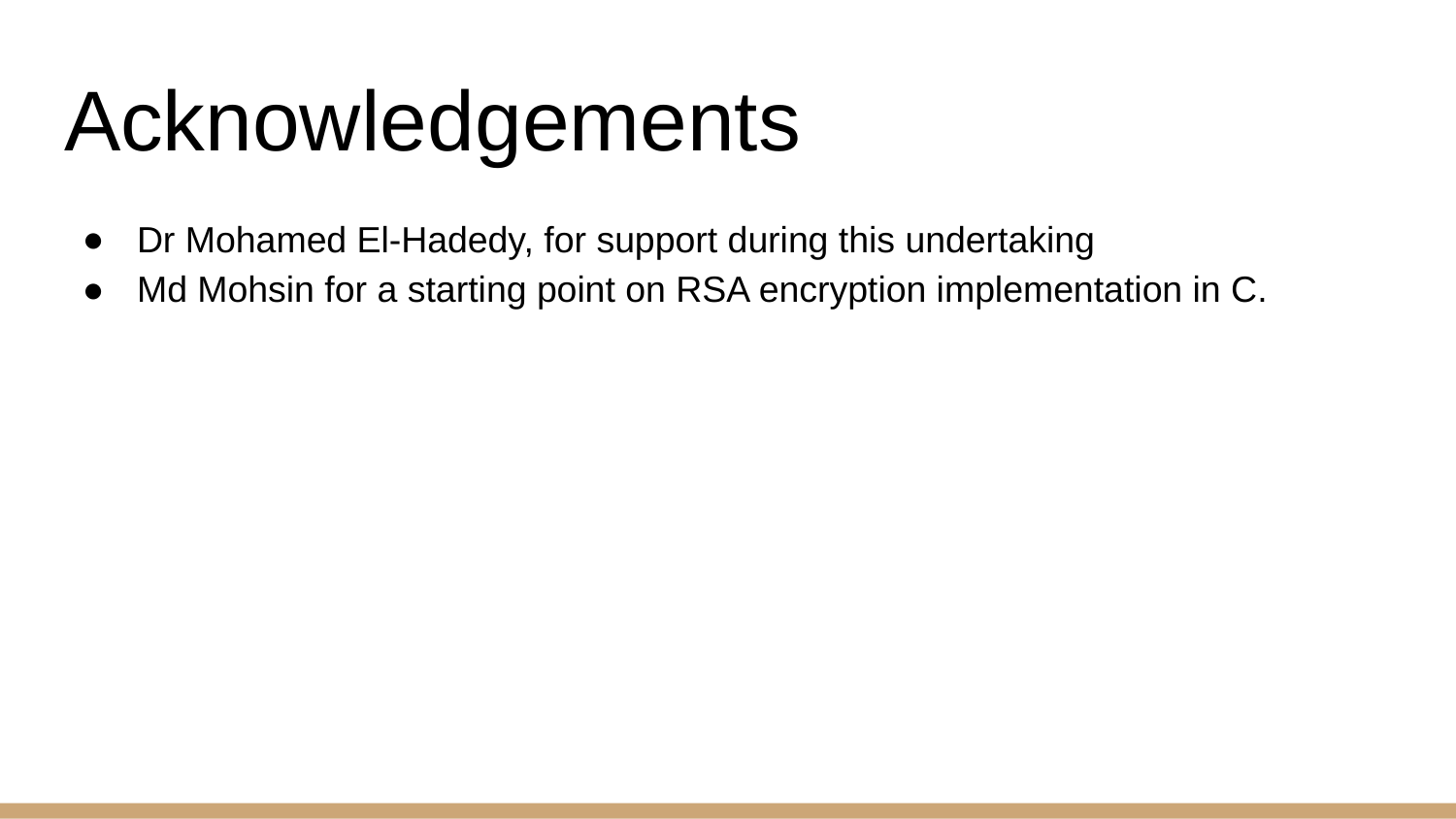

# Acknowledgements
Dr Mohamed El-Hadedy, for support during this undertaking
Md Mohsin for a starting point on RSA encryption implementation in C.